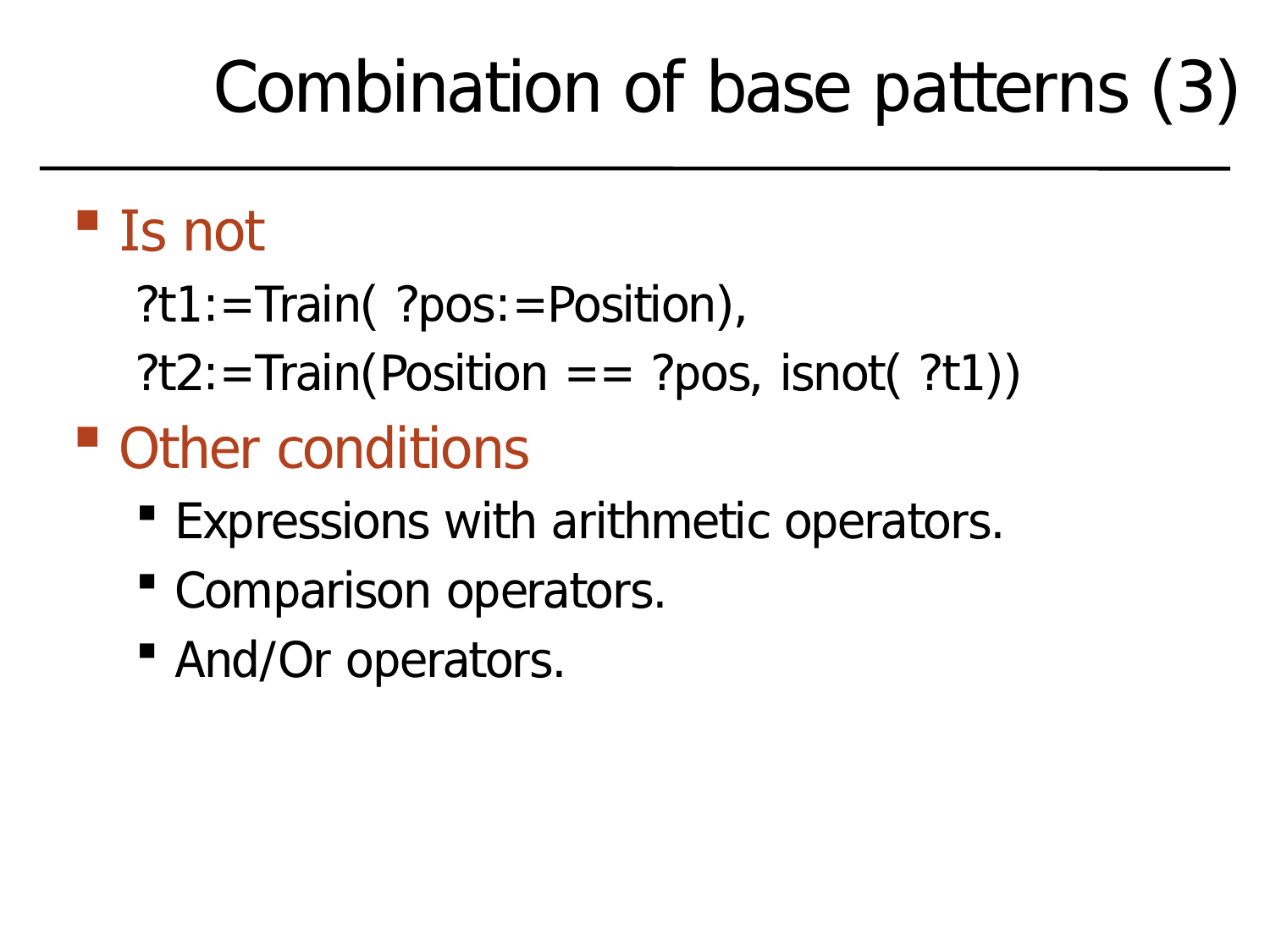

# Combination of base patterns (3)
Is not
?t1:=Train( ?pos:=Position),
?t2:=Train(Position == ?pos, isnot( ?t1))
Other conditions
Expressions with arithmetic operators.
Comparison operators.
And/Or operators.